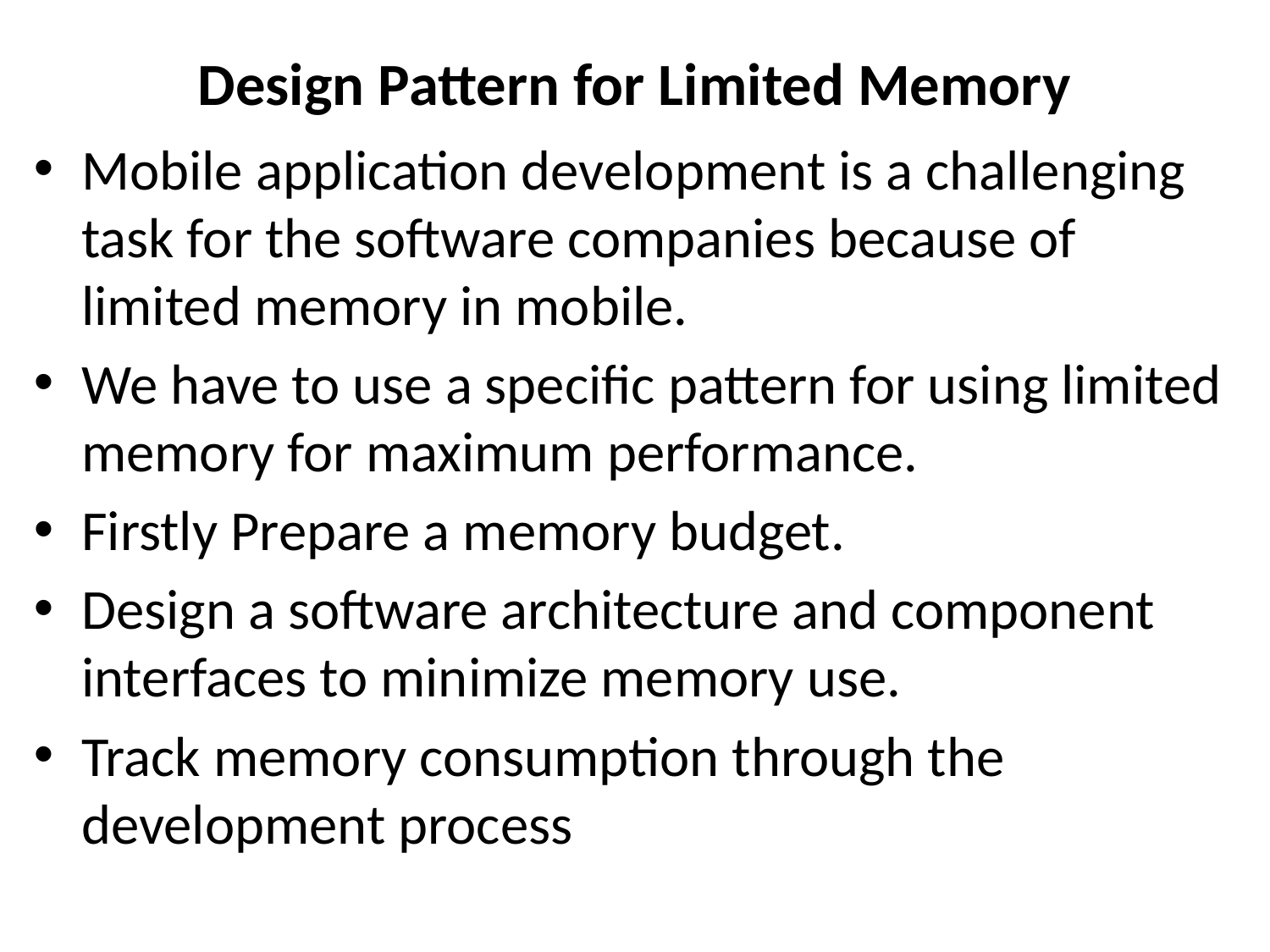

# Design Pattern for Limited Memory
Mobile application development is a challenging task for the software companies because of limited memory in mobile.
We have to use a specific pattern for using limited memory for maximum performance.
Firstly Prepare a memory budget.
Design a software architecture and component interfaces to minimize memory use.
Track memory consumption through the development process